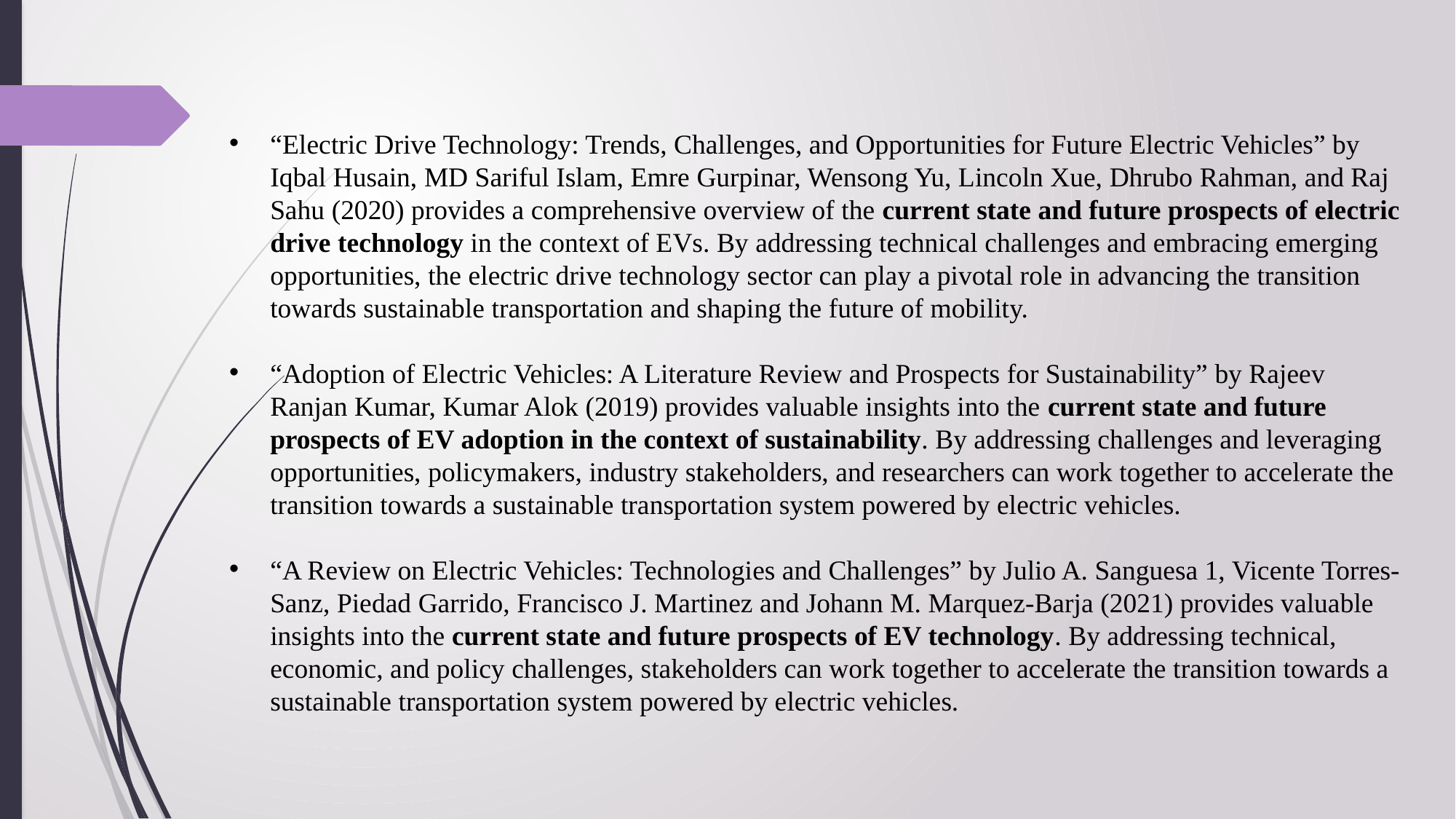

“Electric Drive Technology: Trends, Challenges, and Opportunities for Future Electric Vehicles” by Iqbal Husain, MD Sariful Islam, Emre Gurpinar, Wensong Yu, Lincoln Xue, Dhrubo Rahman, and Raj Sahu (2020) provides a comprehensive overview of the current state and future prospects of electric drive technology in the context of EVs. By addressing technical challenges and embracing emerging opportunities, the electric drive technology sector can play a pivotal role in advancing the transition towards sustainable transportation and shaping the future of mobility.

“Adoption of Electric Vehicles: A Literature Review and Prospects for Sustainability” by Rajeev Ranjan Kumar, Kumar Alok (2019) provides valuable insights into the current state and future prospects of EV adoption in the context of sustainability. By addressing challenges and leveraging opportunities, policymakers, industry stakeholders, and researchers can work together to accelerate the transition towards a sustainable transportation system powered by electric vehicles.

“A Review on Electric Vehicles: Technologies and Challenges” by Julio A. Sanguesa 1, Vicente Torres-Sanz, Piedad Garrido, Francisco J. Martinez and Johann M. Marquez-Barja (2021) provides valuable insights into the current state and future prospects of EV technology. By addressing technical, economic, and policy challenges, stakeholders can work together to accelerate the transition towards a sustainable transportation system powered by electric vehicles.